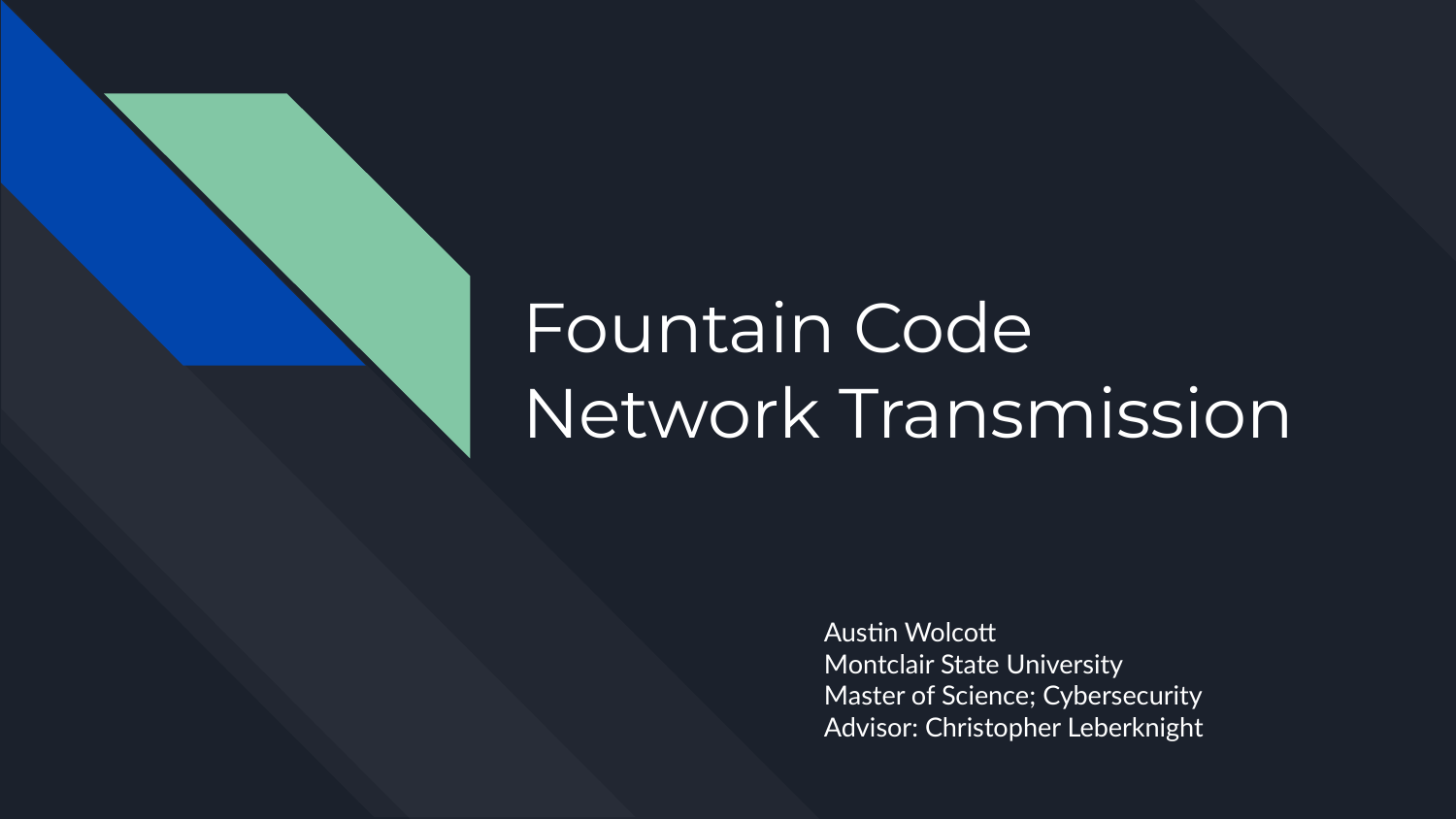

# Fountain Code Network Transmission
Austin Wolcott
Montclair State University
Master of Science; Cybersecurity
Advisor: Christopher Leberknight